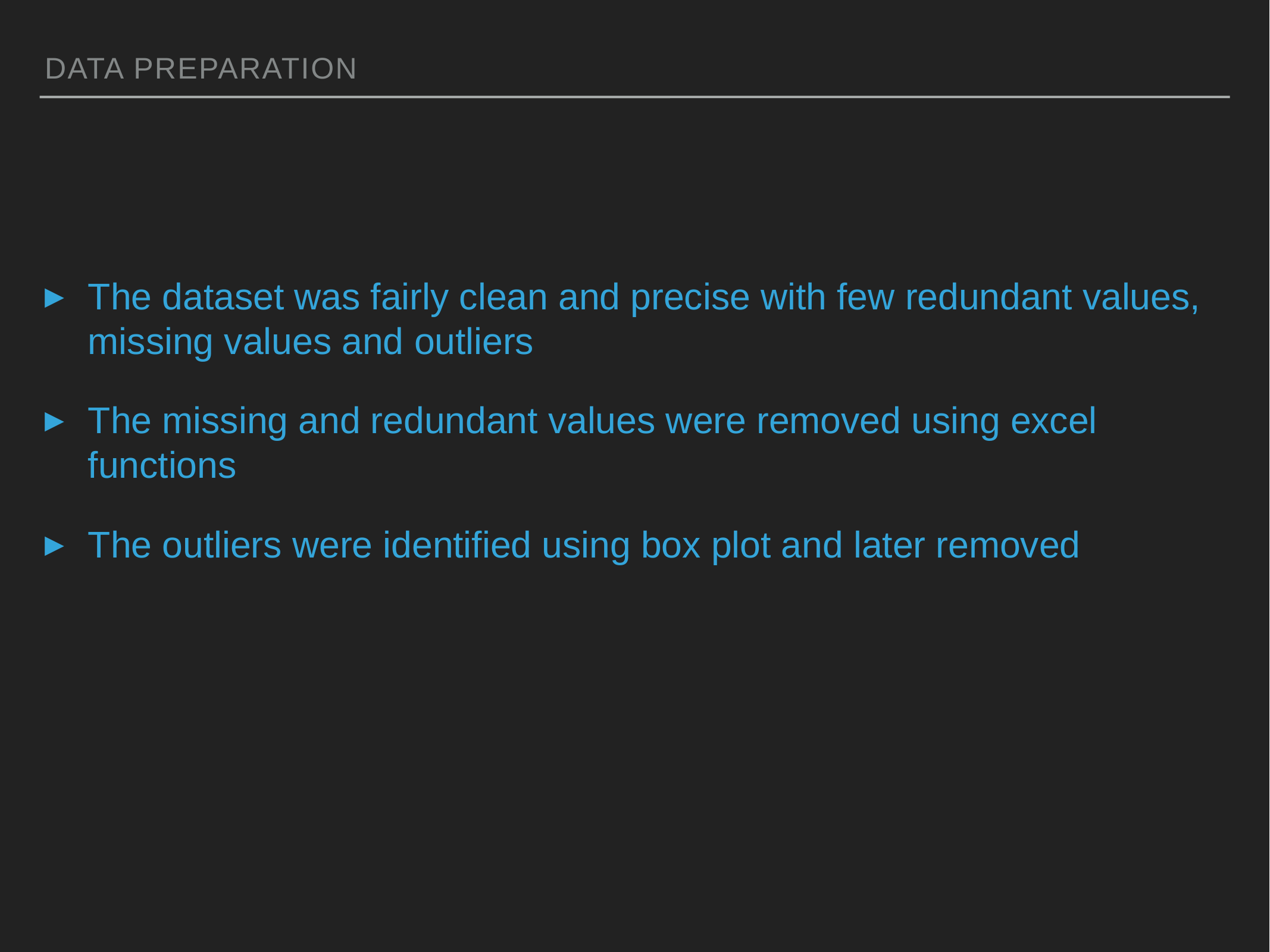

Data preparation
The dataset was fairly clean and precise with few redundant values, missing values and outliers
The missing and redundant values were removed using excel functions
The outliers were identified using box plot and later removed